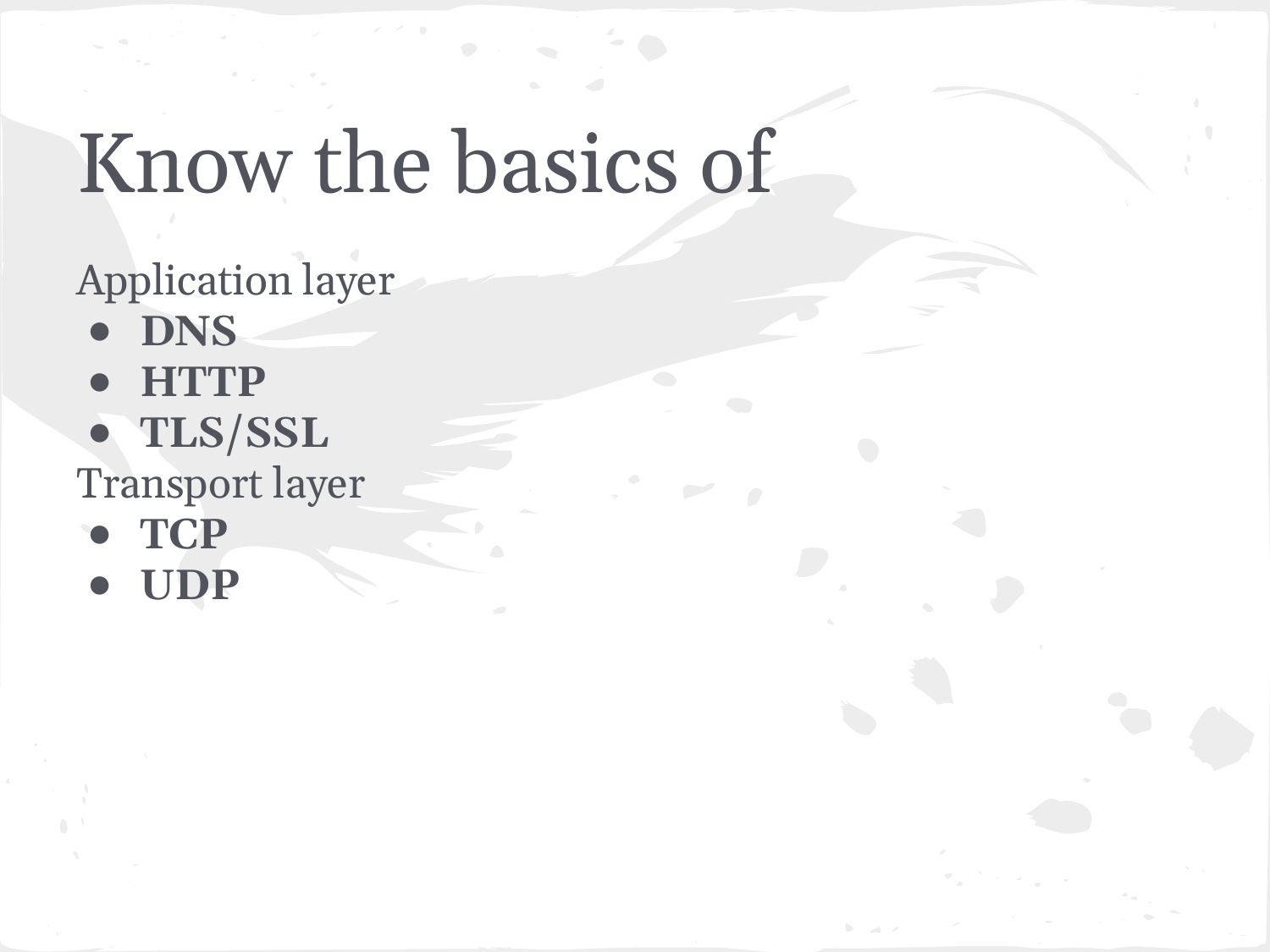

# Know the basics of
Application layer
DNS
HTTP
TLS/SSL
Transport layer
TCP
UDP